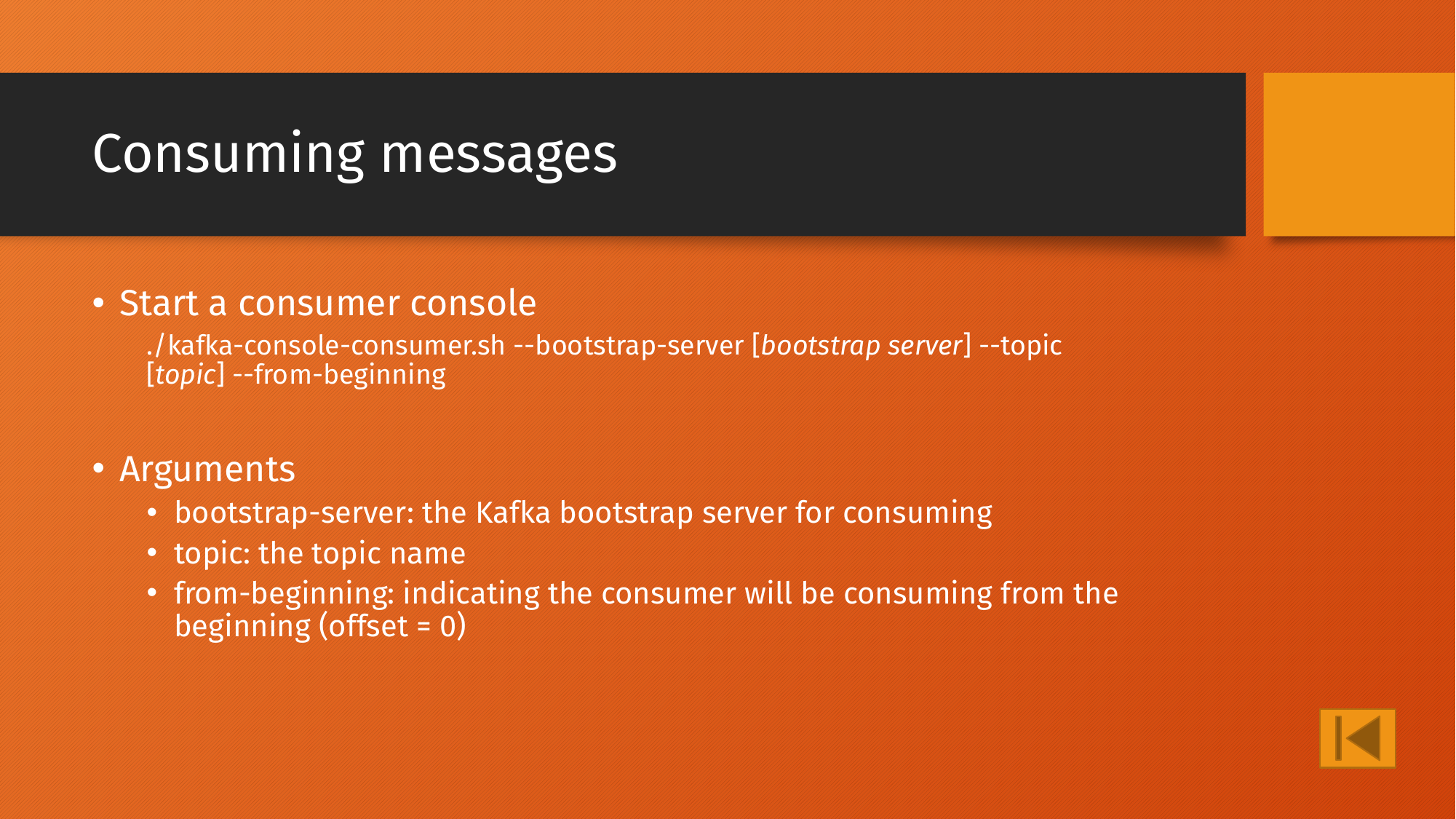

# Consuming messages
Start a consumer console
./kafka-console-consumer.sh --bootstrap-server [bootstrap server] --topic [topic] --from-beginning

Arguments
bootstrap-server: the Kafka bootstrap server for consuming
topic: the topic name
from-beginning: indicating the consumer will be consuming from the beginning (offset = 0)